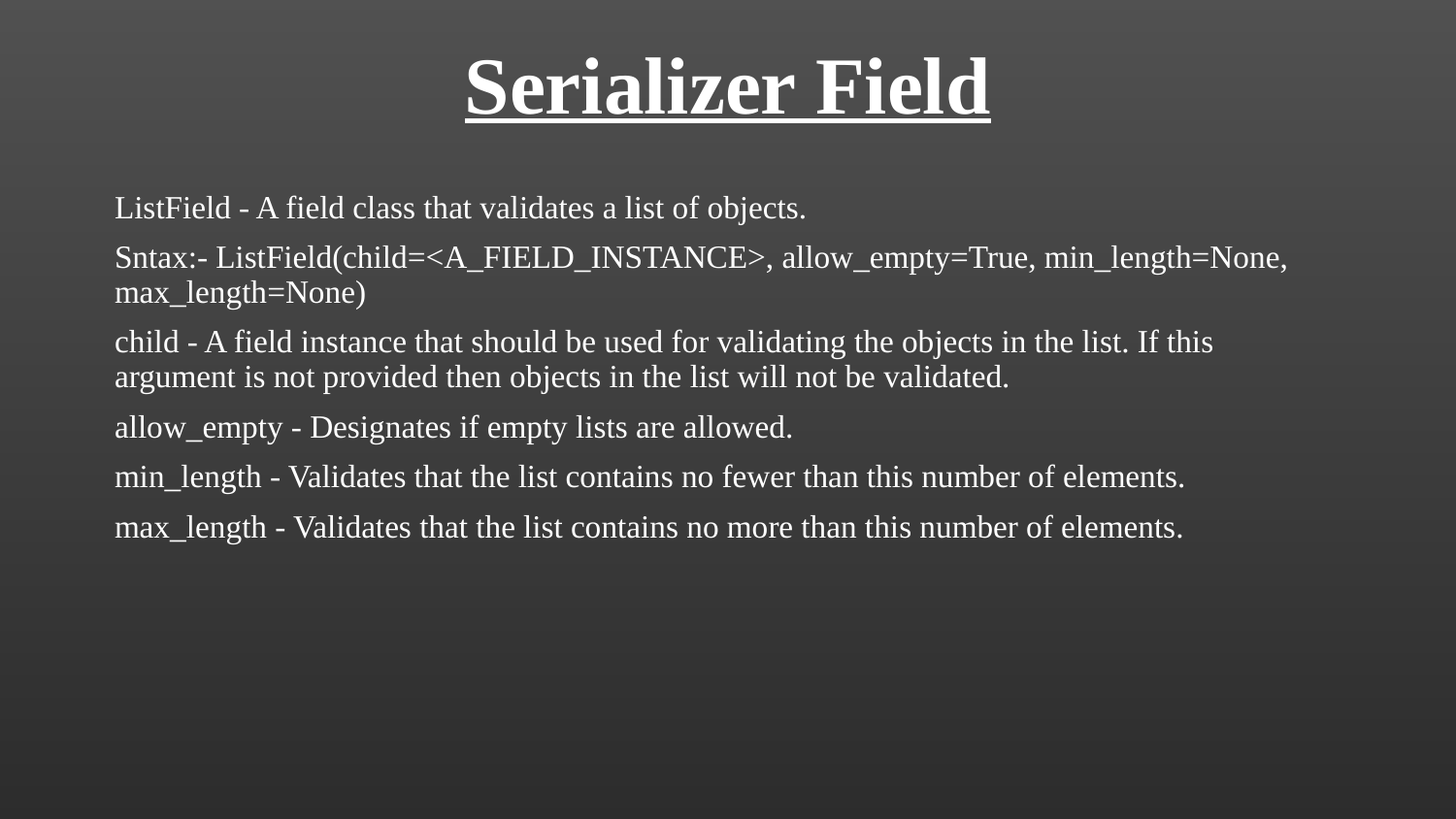

# Serializer Field
ListField - A field class that validates a list of objects.
Sntax:- ListField(child=<A_FIELD_INSTANCE>, allow_empty=True, min_length=None, max_length=None)
child - A field instance that should be used for validating the objects in the list. If this argument is not provided then objects in the list will not be validated.
allow_empty - Designates if empty lists are allowed.
min_length - Validates that the list contains no fewer than this number of elements.
max_length - Validates that the list contains no more than this number of elements.